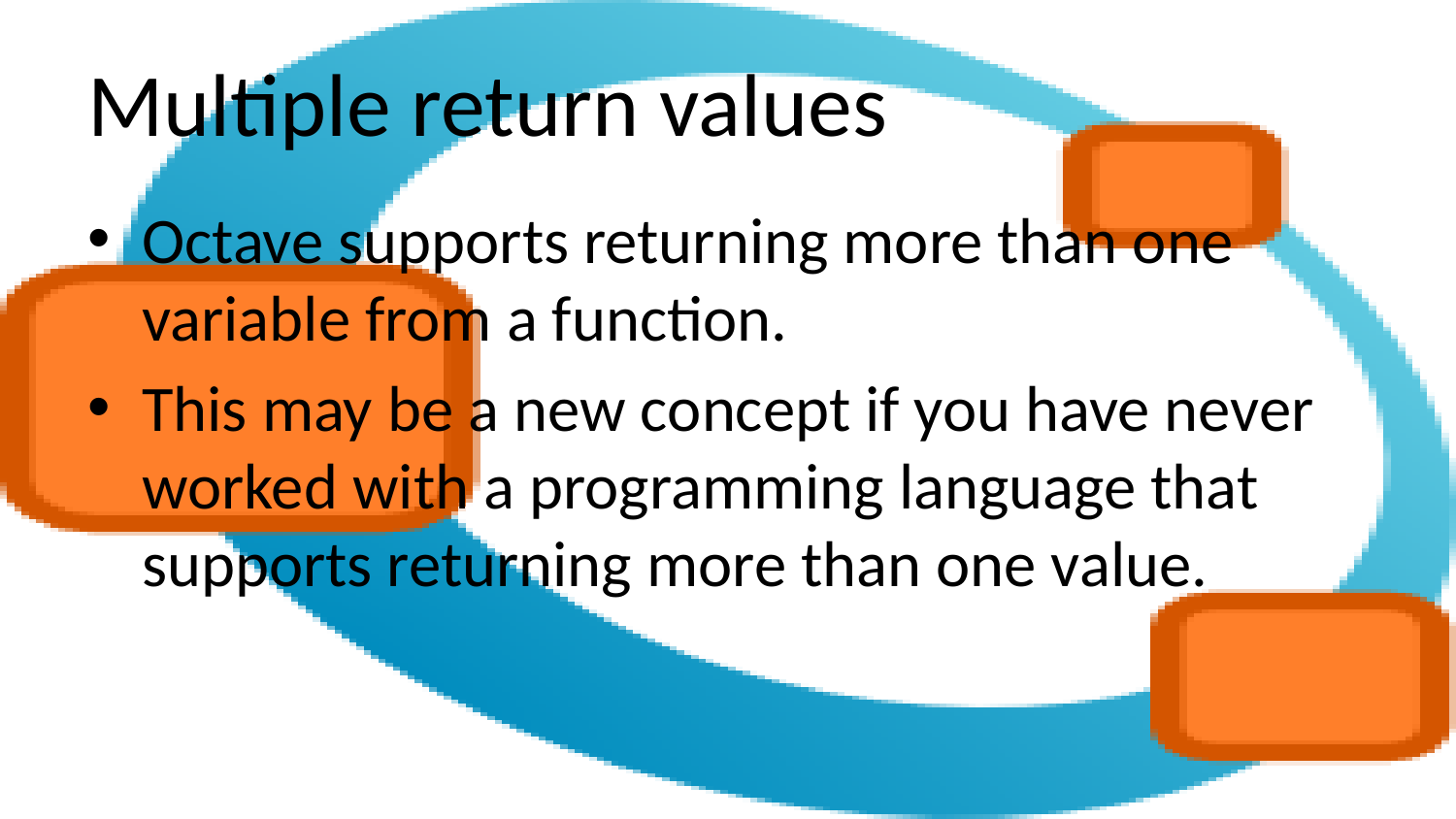

# Multiple return values
Octave supports returning more than one variable from a function.
This may be a new concept if you have never worked with a programming language that supports returning more than one value.